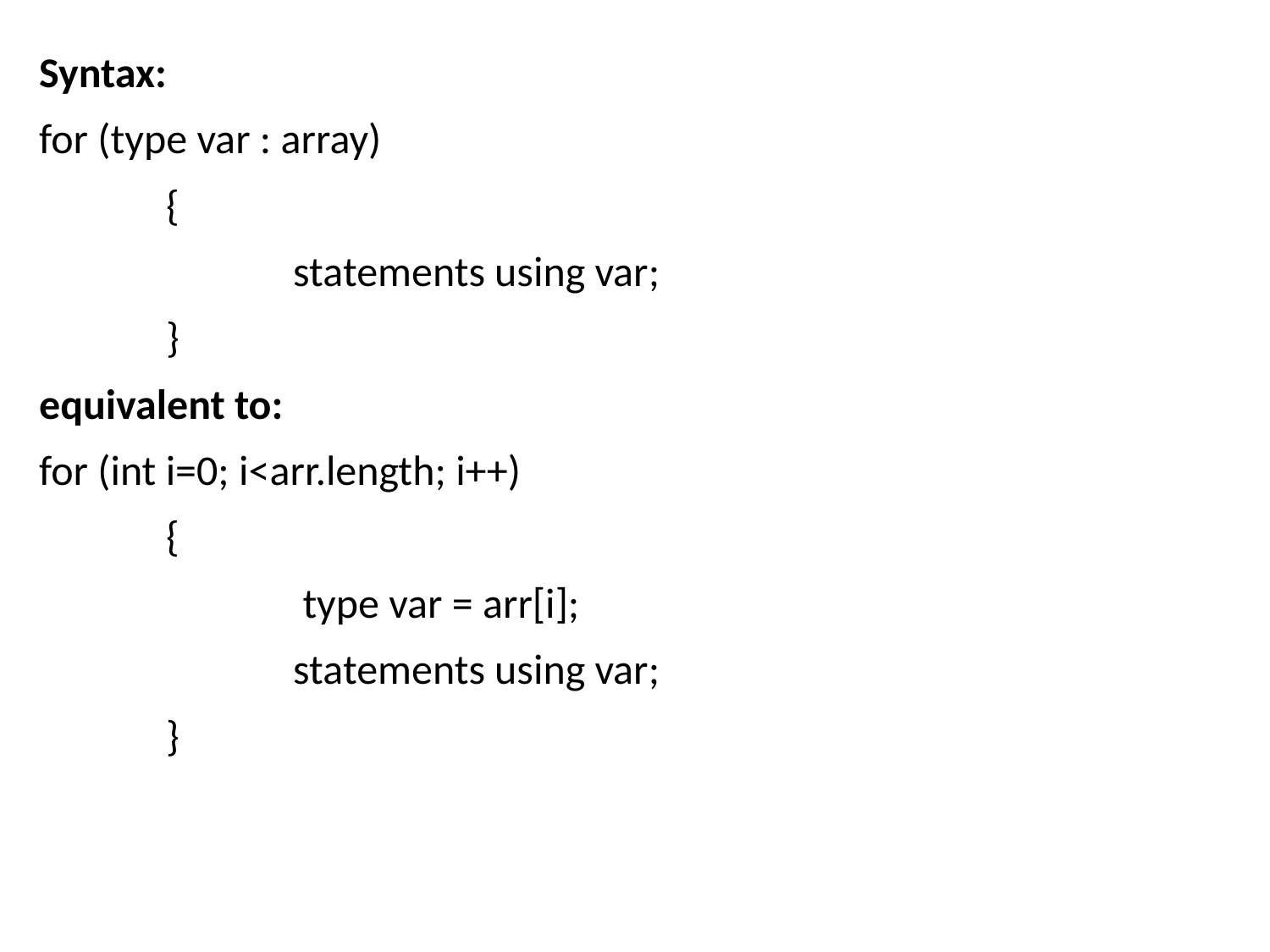

Syntax:
for (type var : array)
	{
		statements using var;
	}
equivalent to:
for (int i=0; i<arr.length; i++)
	{
		 type var = arr[i];
		statements using var;
	}